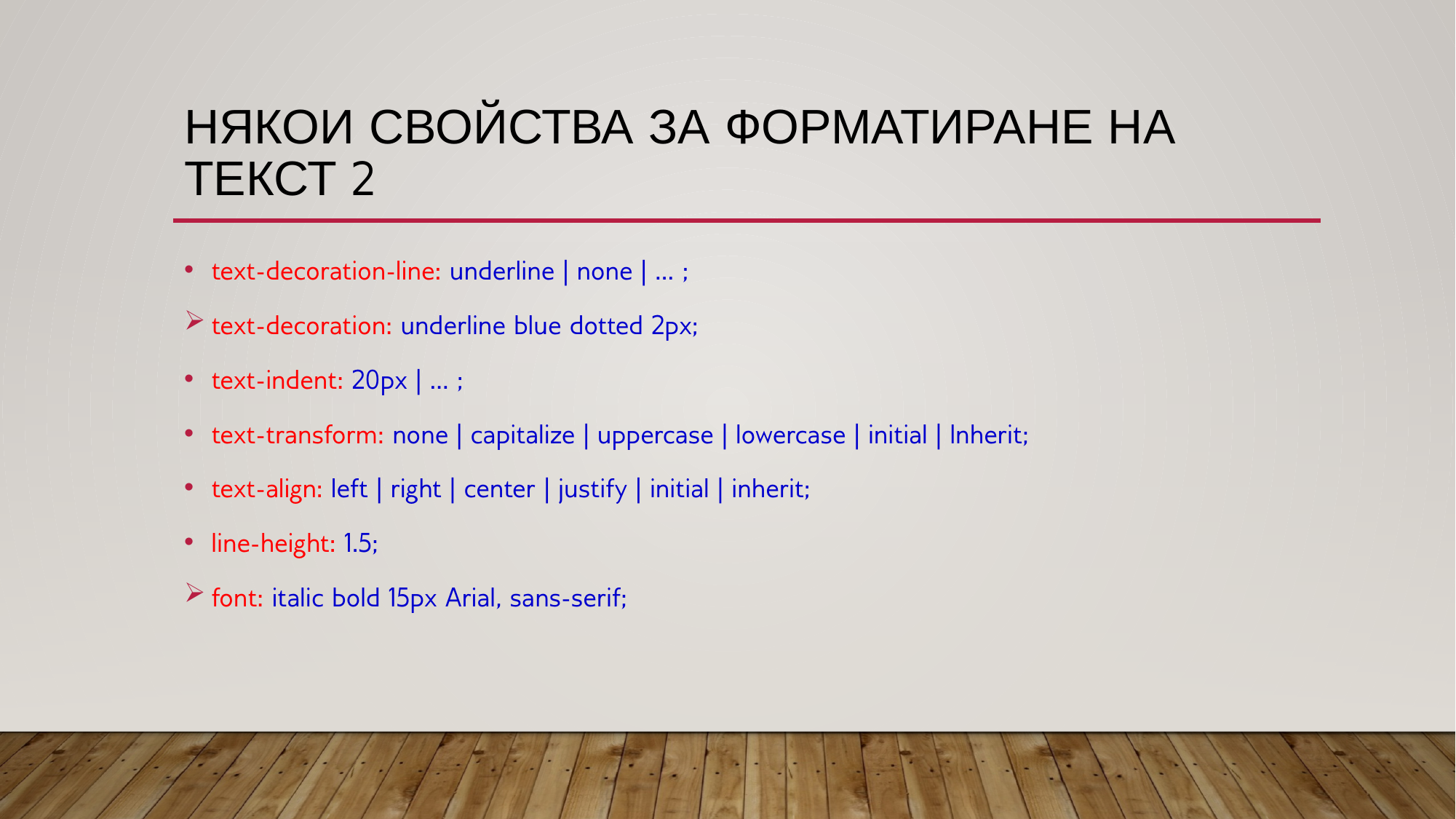

# НЯкои Свойства ЗА ФОРМАТИРАНЕ НА ТЕКСТ 2
text-decoration-line: underline | none | … ;
text-decoration: underline blue dotted 2px;
text-indent: 20px | … ;
text-transform: none | capitalize | uppercase | lowercase | initial | Inherit;
text-align: left | right | center | justify | initial | inherit;
line-height: 1.5;
font: italic bold 15px Arial, sans-serif;